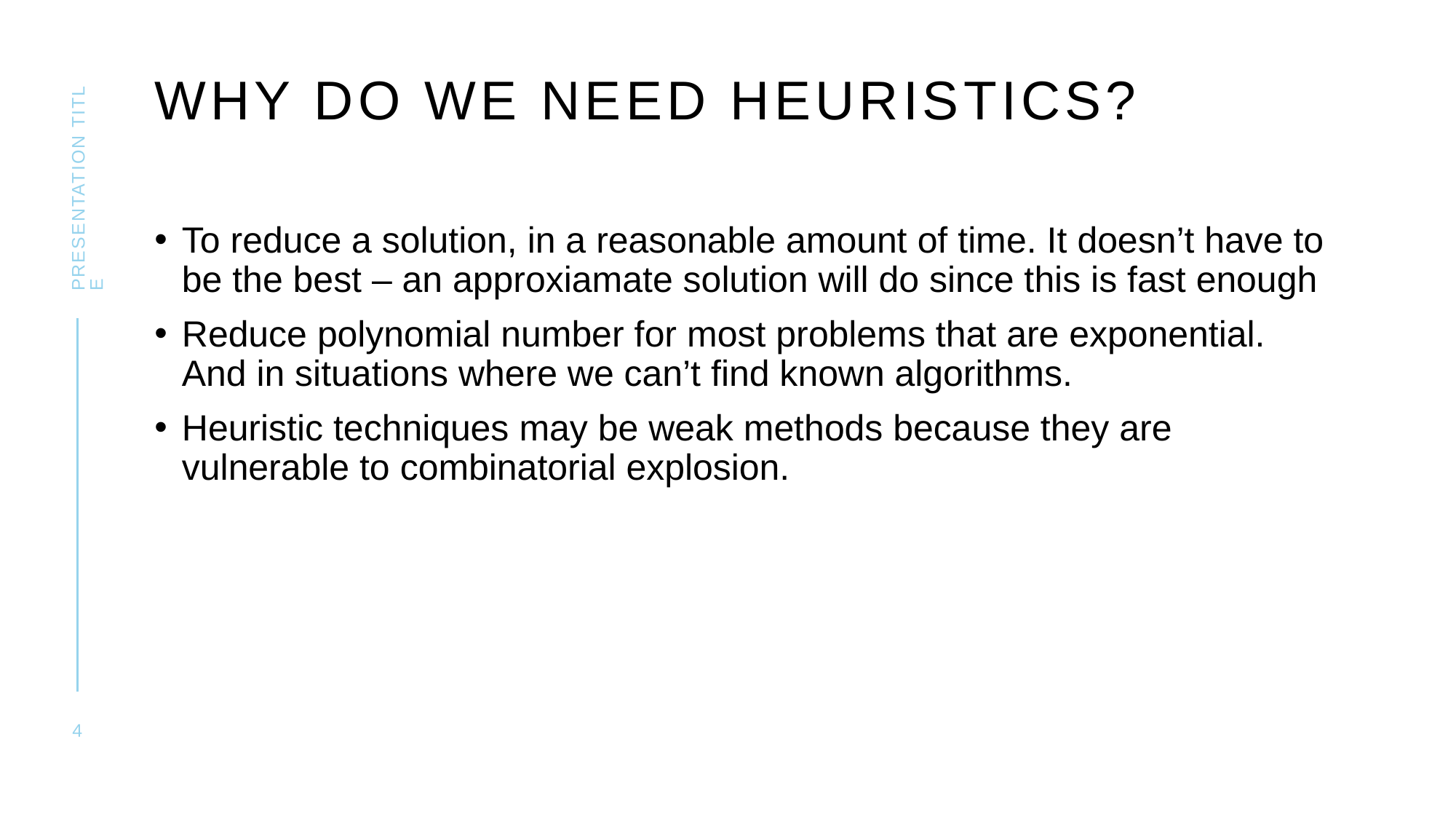

# Why do we need heuristics?
presentation title
To reduce a solution, in a reasonable amount of time. It doesn’t have to be the best – an approxiamate solution will do since this is fast enough
Reduce polynomial number for most problems that are exponential. And in situations where we can’t find known algorithms.
Heuristic techniques may be weak methods because they are vulnerable to combinatorial explosion.

4